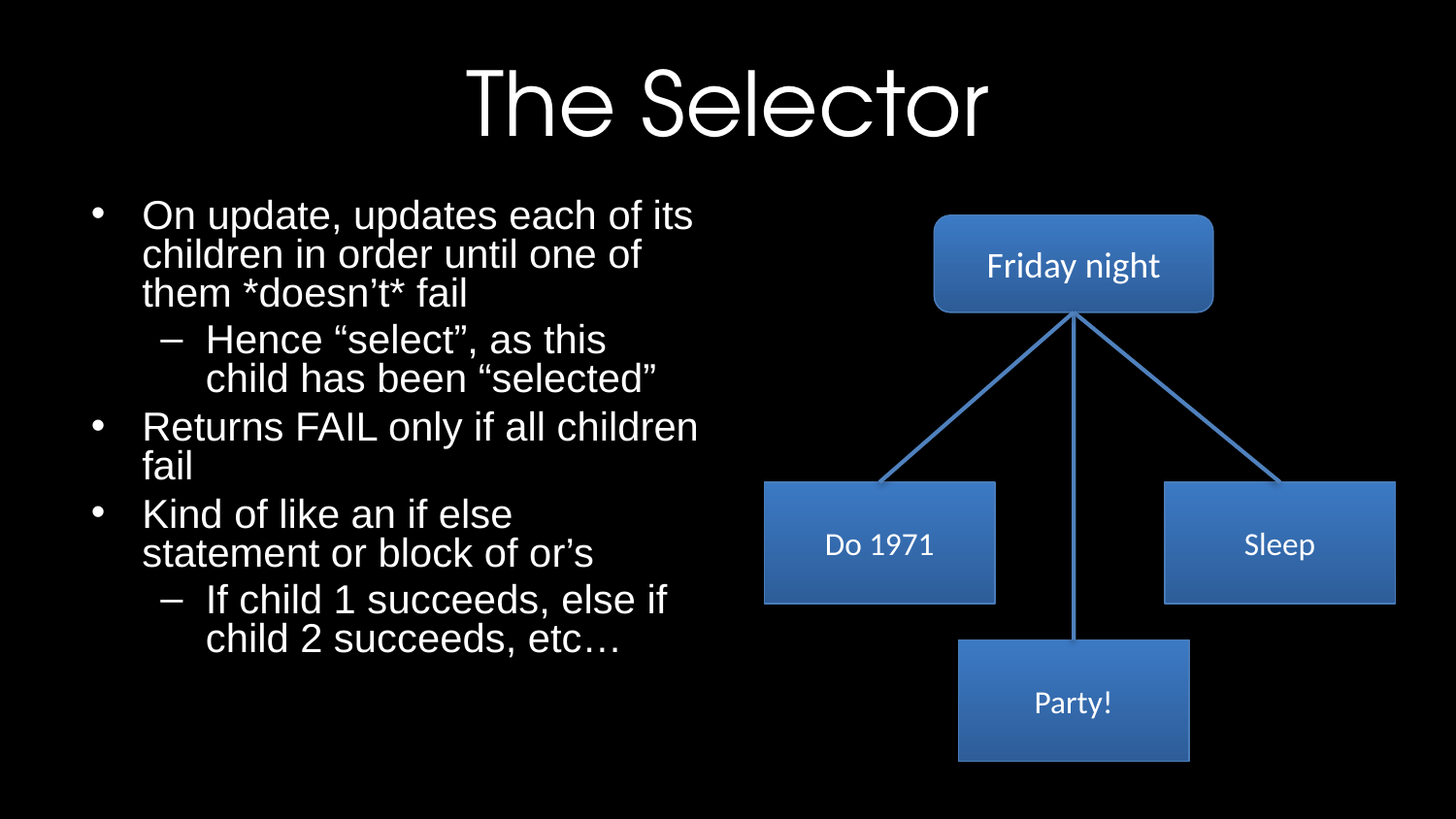

# The Selector
On update, updates each of its children in order until one of them *doesn’t* fail
Hence “select”, as this child has been “selected”
Returns FAIL only if all children fail
Kind of like an if else statement or block of or’s
If child 1 succeeds, else if child 2 succeeds, etc…

Friday night
Do 1971
Sleep
Party!